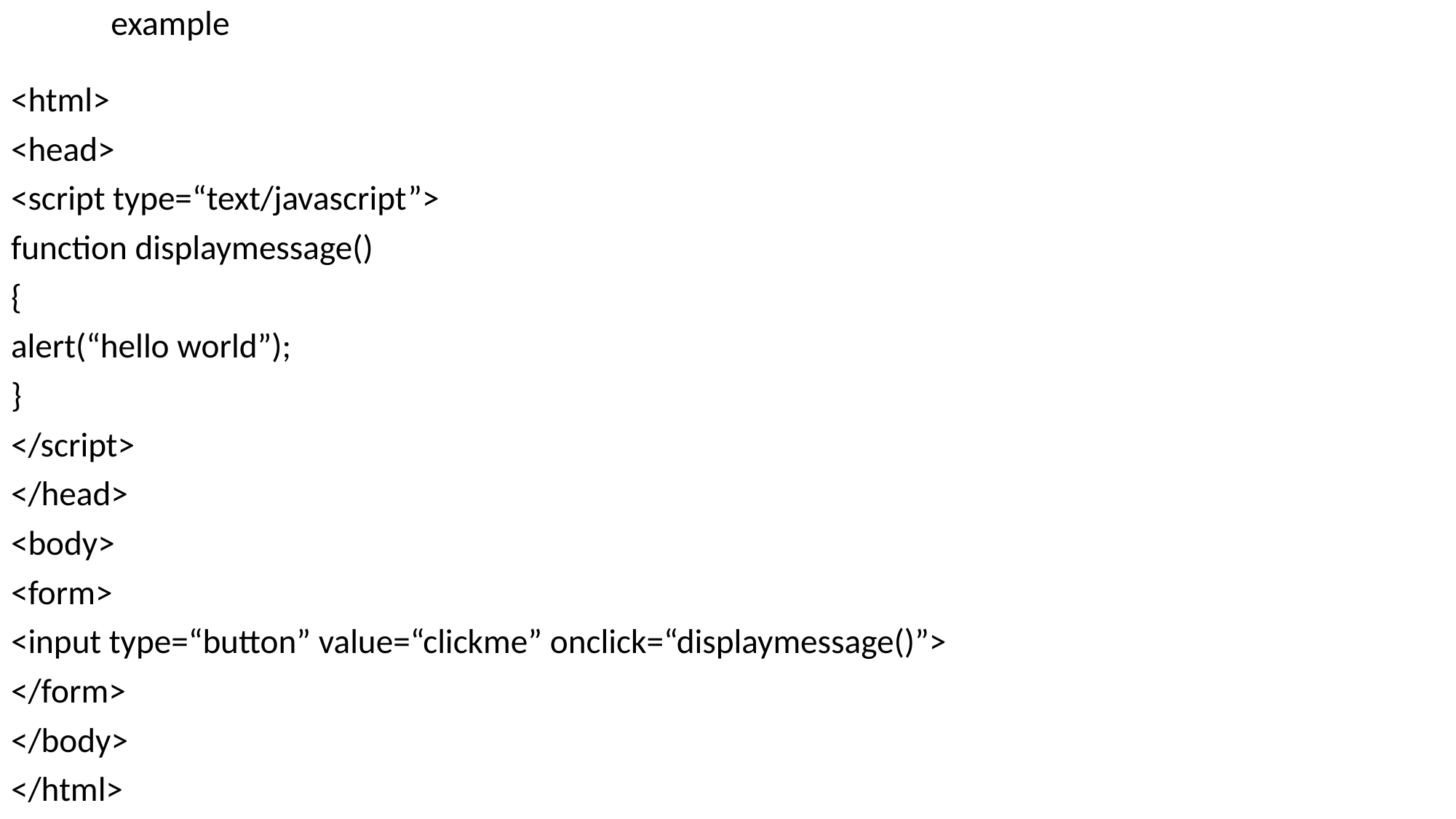

# example
<html>
<head>
<script type=“text/javascript”>
function displaymessage()
{
alert(“hello world”);
}
</script>
</head>
<body>
<form>
<input type=“button” value=“clickme” onclick=“displaymessage()”>
</form>
</body>
</html>